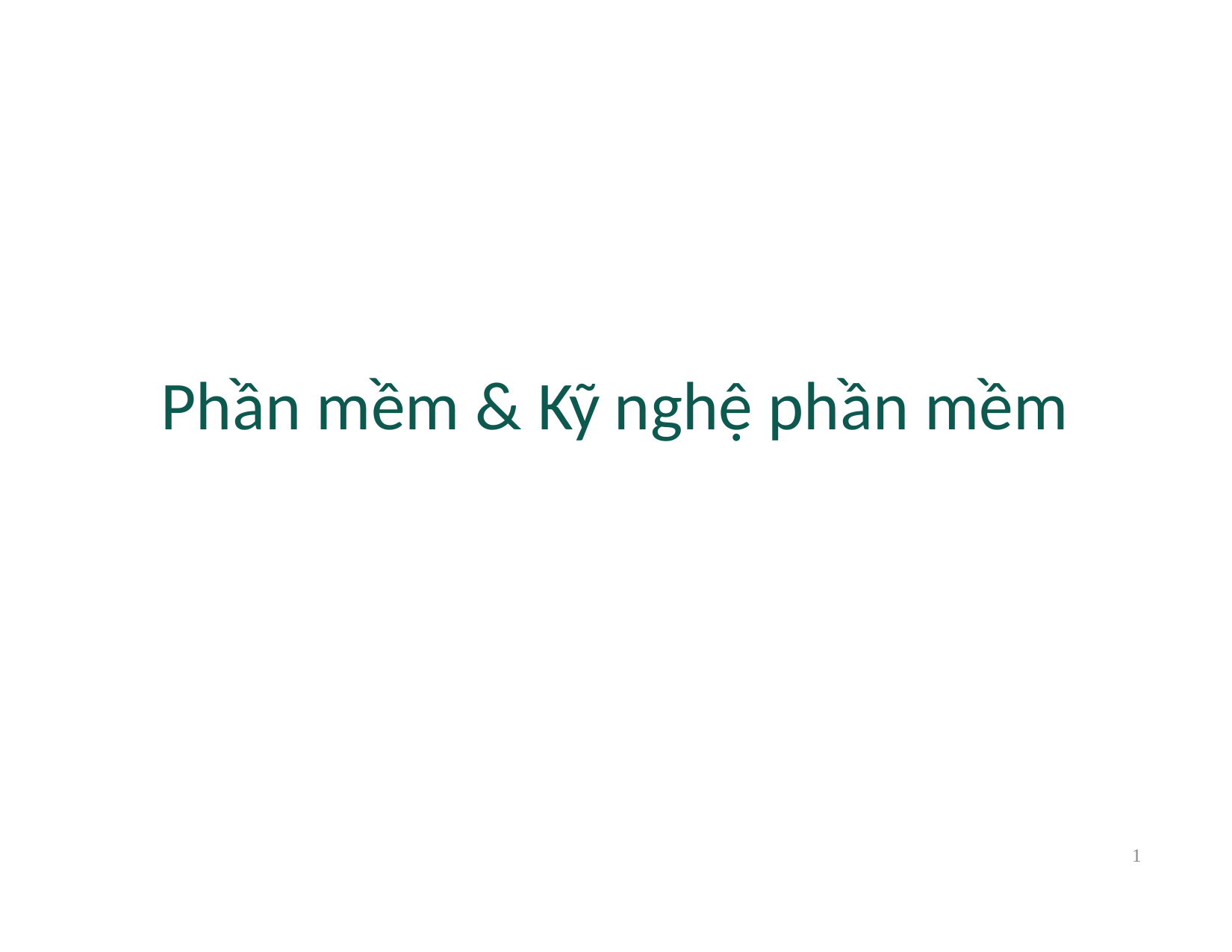

Phần mềm & Kỹ nghệ phần mềm
1